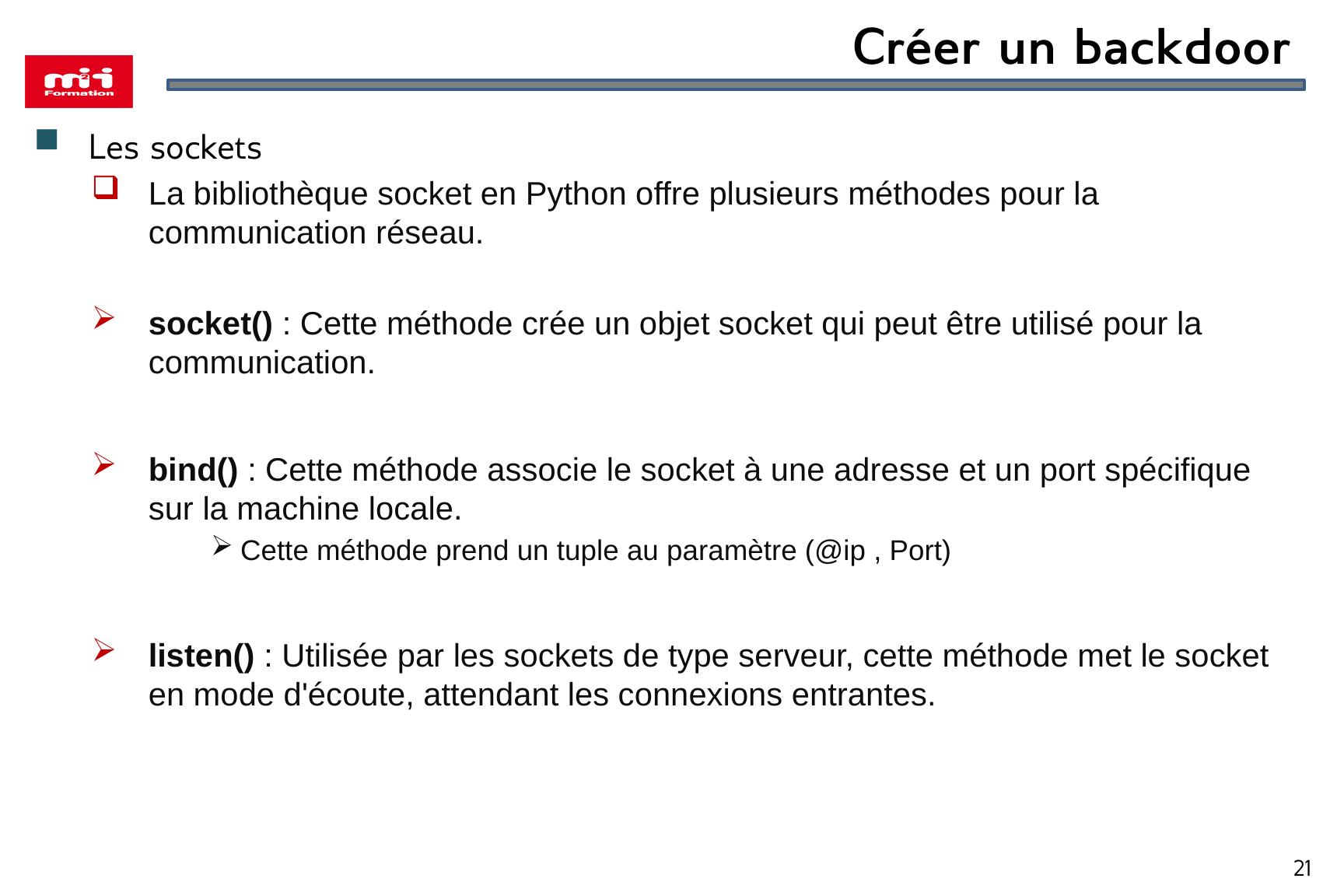

# Créer un backdoor
Les sockets
La bibliothèque socket en Python offre plusieurs méthodes pour la communication réseau.

socket() : Cette méthode crée un objet socket qui peut être utilisé pour la communication.

bind() : Cette méthode associe le socket à une adresse et un port spécifique sur la machine locale.
Cette méthode prend un tuple au paramètre (@ip , Port)

listen() : Utilisée par les sockets de type serveur, cette méthode met le socket en mode d'écoute, attendant les connexions entrantes.
21